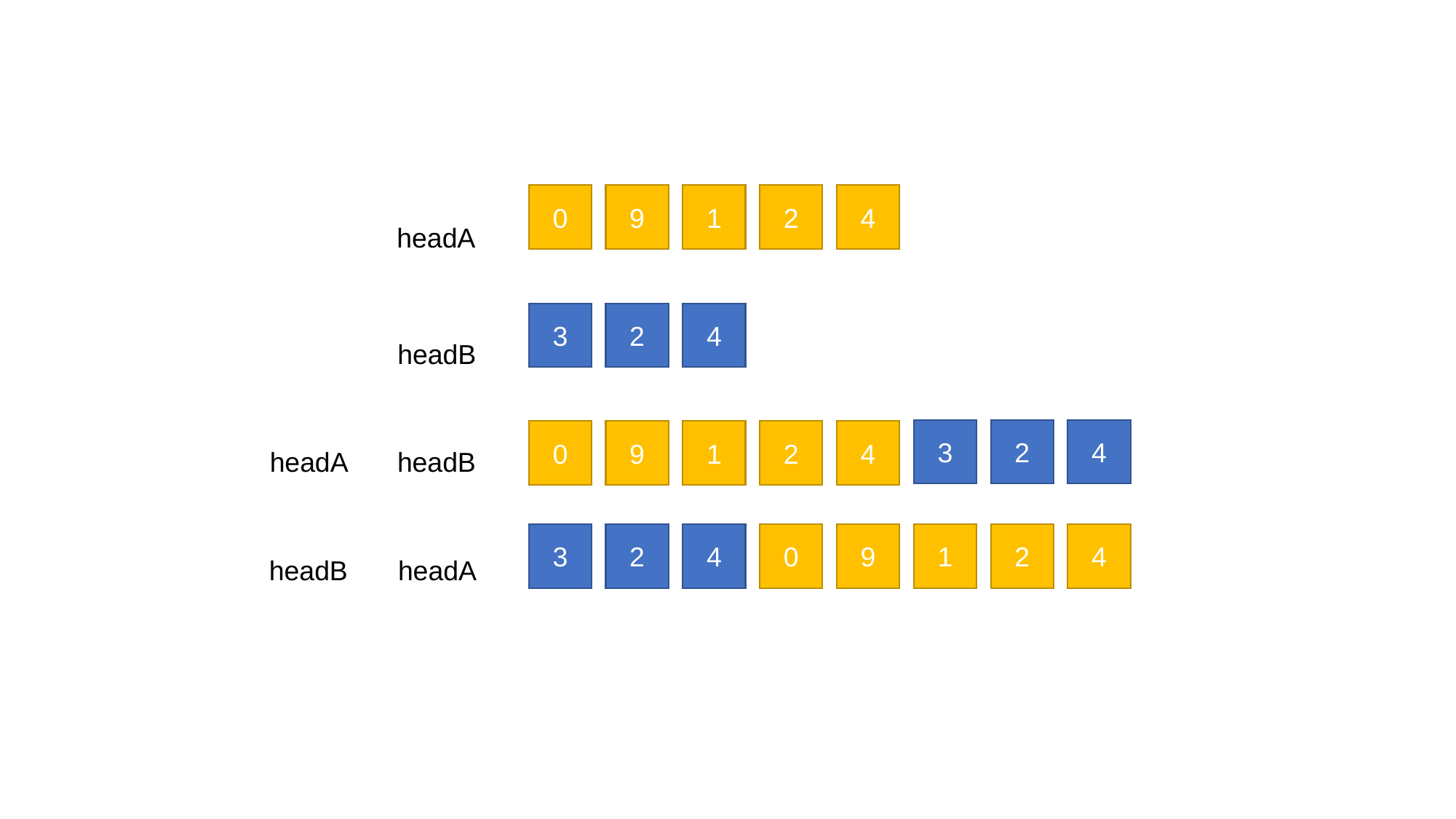

0
9
1
2
4
headA
3
2
4
headB
3
2
4
0
9
1
2
4
headA
headB
3
2
4
0
9
1
2
4
headB
headA